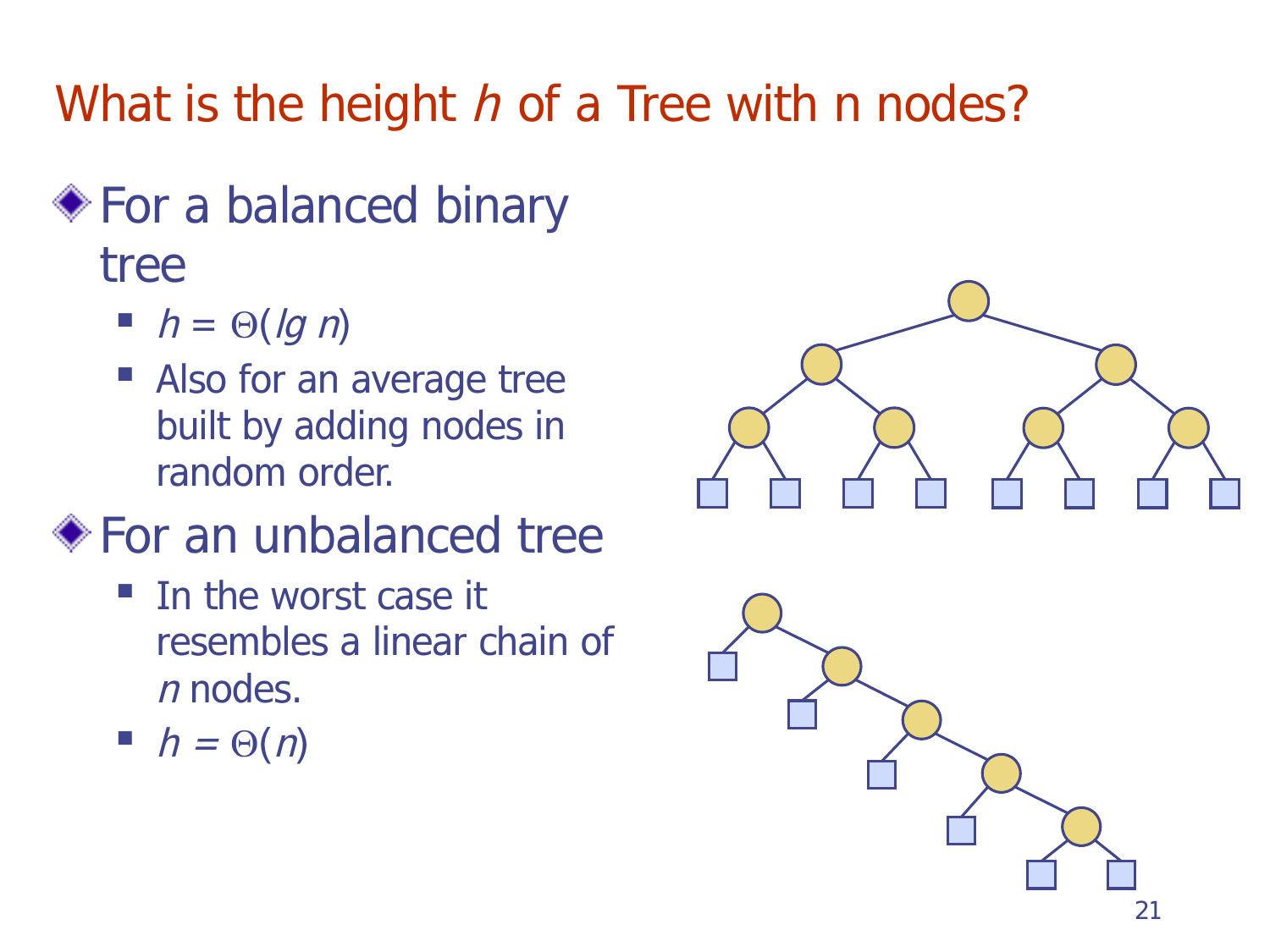

# What is the height h of a Tree with n nodes?
For a balanced binary tree
h = Θ(lg n)
Also for an average tree built by adding nodes in random order.
For an unbalanced tree
In the worst case it resembles a linear chain of n nodes.
h = Θ(n)

21